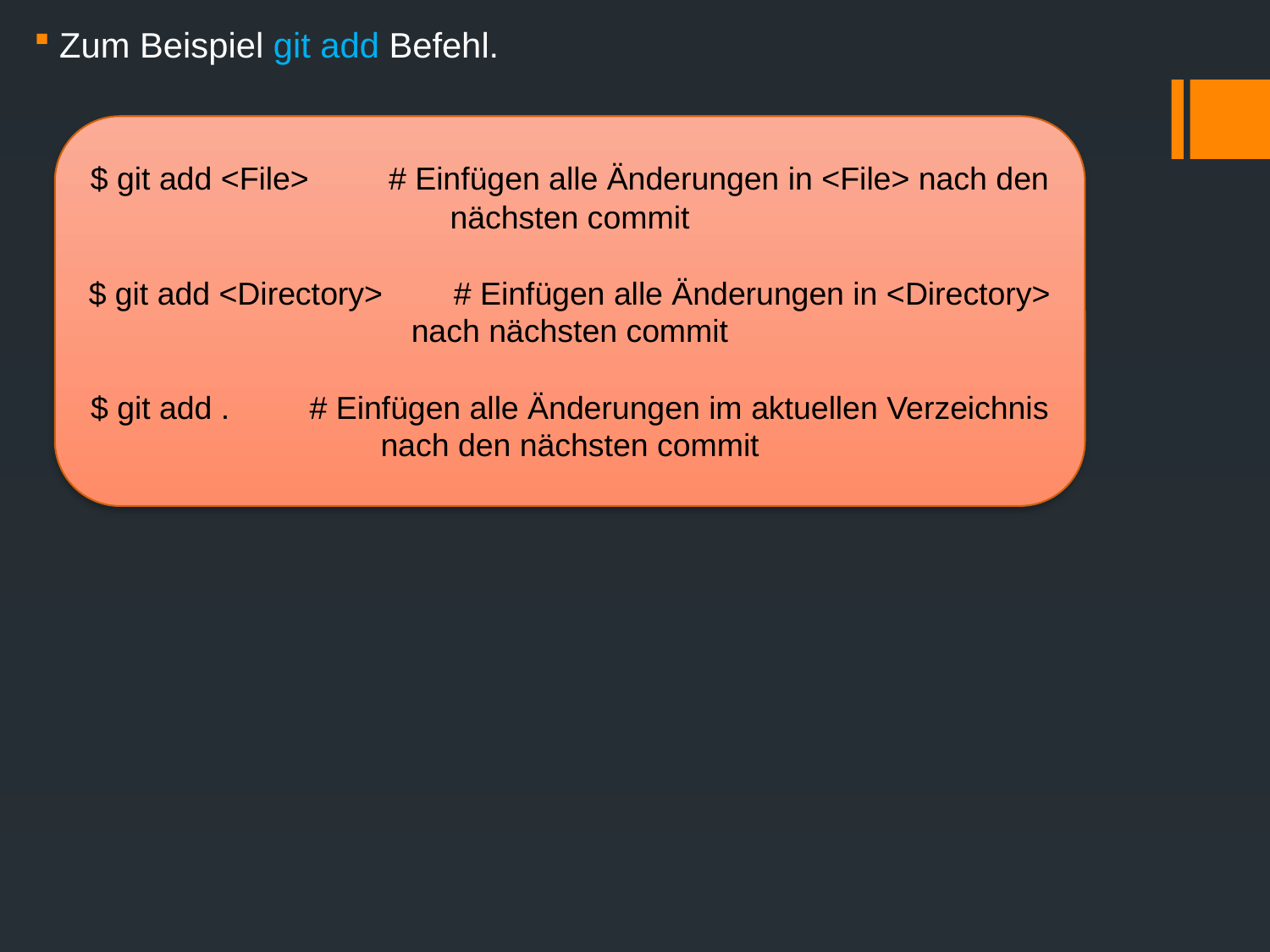

Zum Beispiel git add Befehl.

$ git add <File>         # Einfügen alle Änderungen in <File> nach den nächsten commit

$ git add <Directory>        # Einfügen alle Änderungen in <Directory> nach nächsten commit

$ git add .         # Einfügen alle Änderungen im aktuellen Verzeichnis nach den nächsten commit